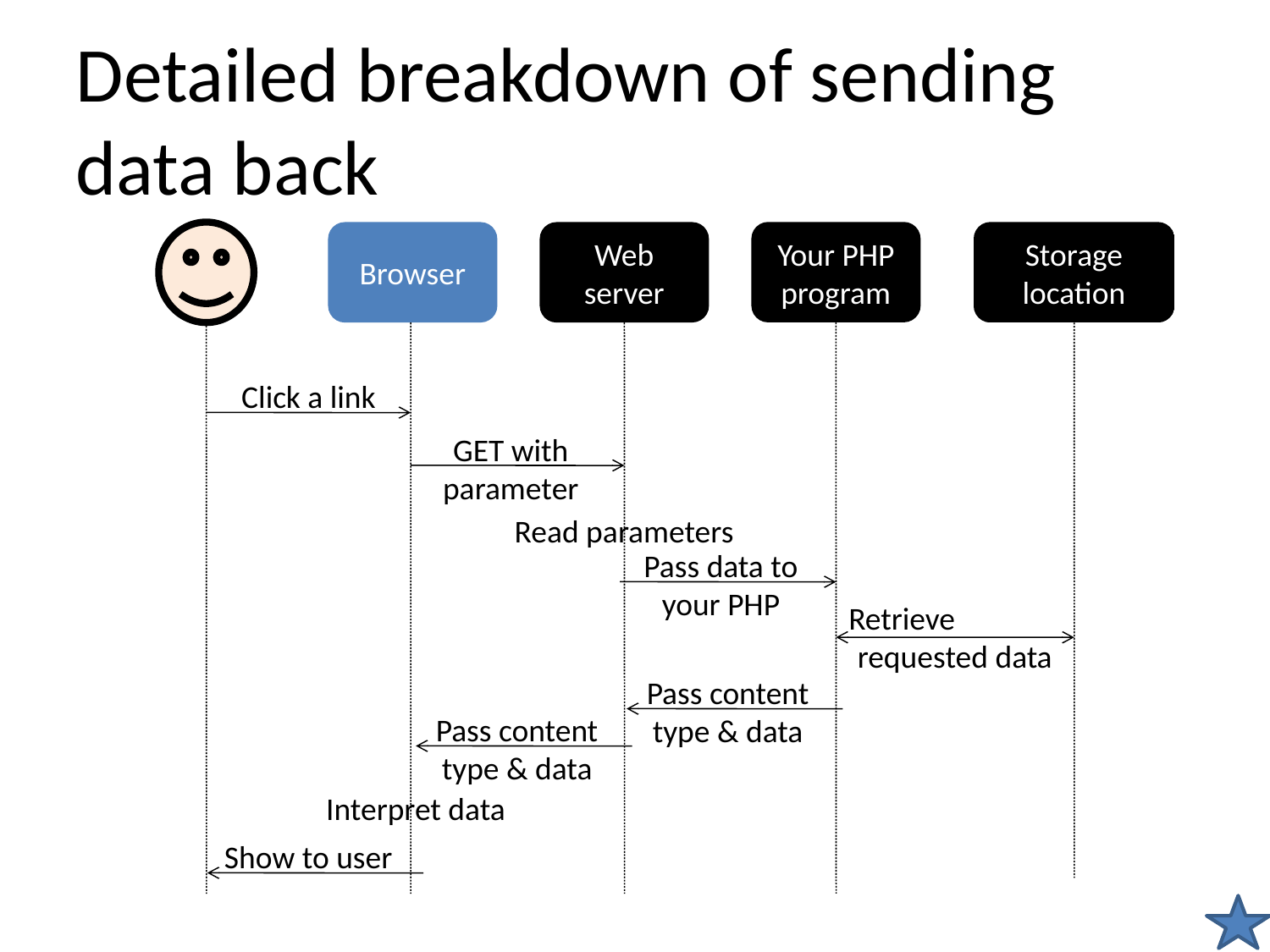

Detailed breakdown of sending data back
Your PHP program
Storage location

Browser
Web server

Click a link

GET with parameter

Read parameters
Pass data to your PHP

Retrieve
requested data

Pass content type & data
Pass content type & data

Interpret data
Show to user